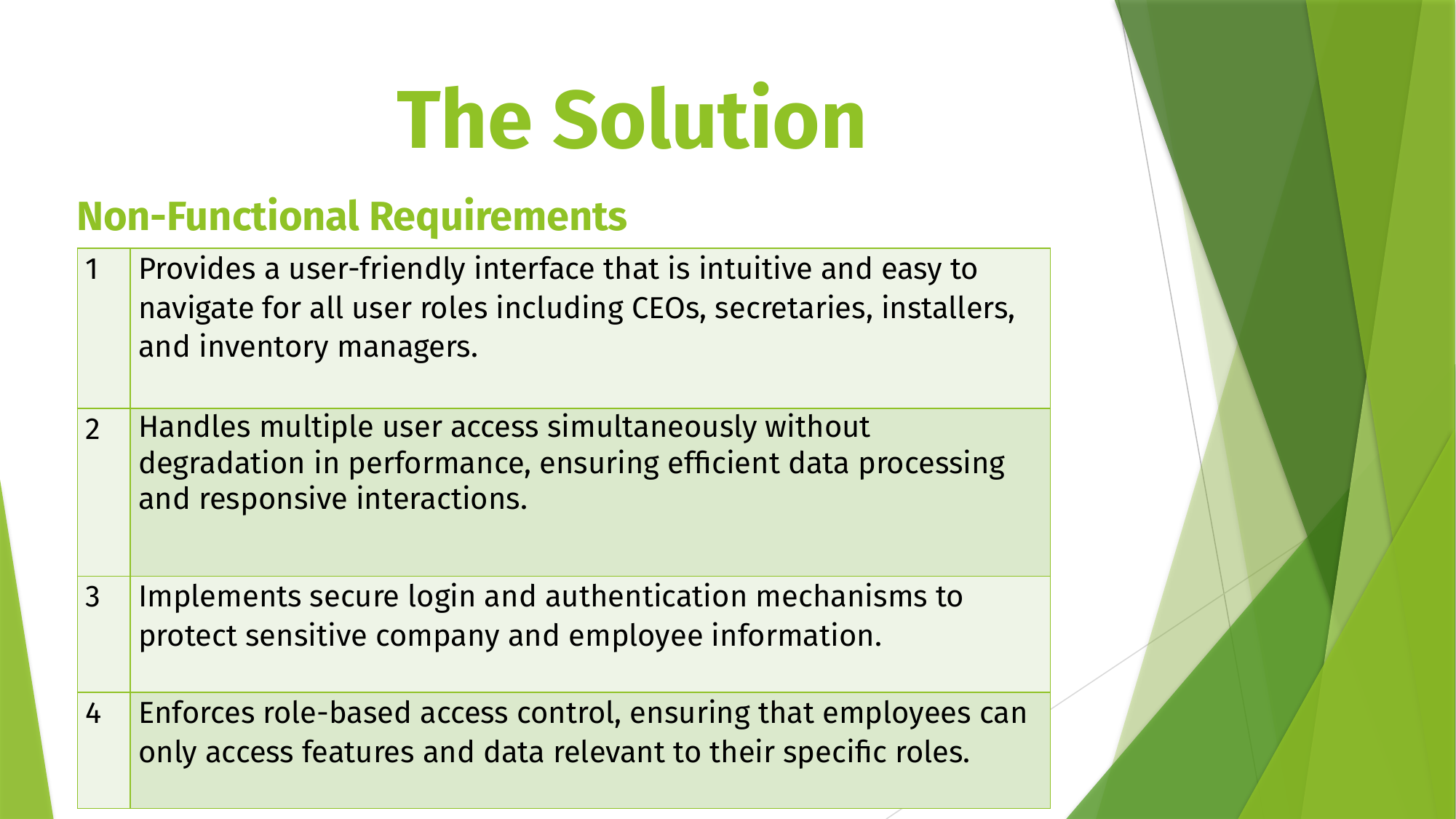

The Solution
Non-Functional Requirements
| 1 | Provides a user-friendly interface that is intuitive and easy to navigate for all user roles including CEOs, secretaries, installers, and inventory managers. |
| --- | --- |
| 2 | Handles multiple user access simultaneously without degradation in performance, ensuring efficient data processing and responsive interactions. |
| 3 | Implements secure login and authentication mechanisms to protect sensitive company and employee information. |
| 4 | Enforces role-based access control, ensuring that employees can only access features and data relevant to their specific roles. |